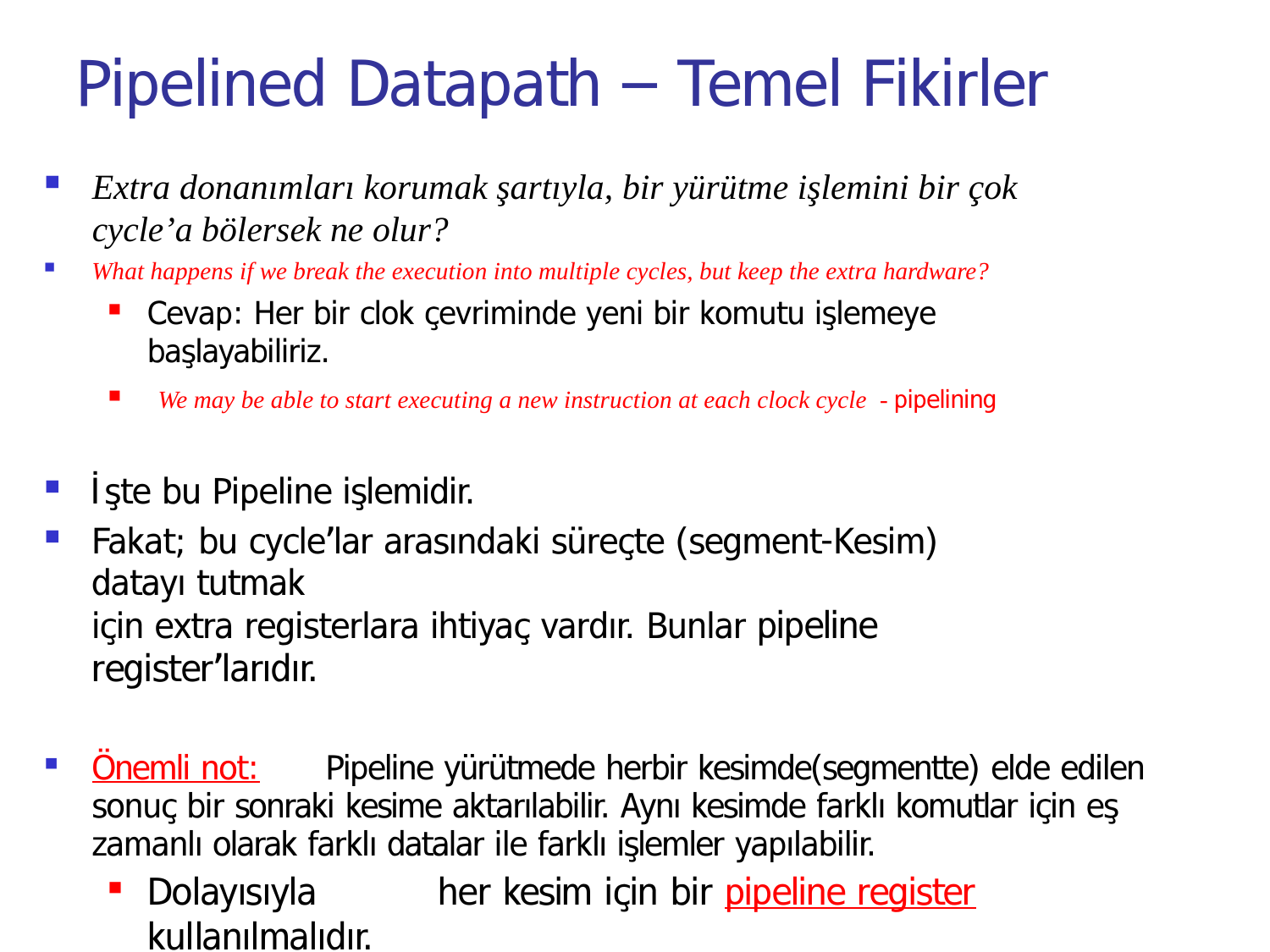

# Pipelined Datapath – Temel Fikirler
Extra donanımları korumak şartıyla, bir yürütme işlemini bir çok cycle’a bölersek ne olur?
What happens if we break the execution into multiple cycles, but keep the extra hardware?
Cevap: Her bir clok çevriminde yeni bir komutu işlemeye başlayabiliriz.
We may be able to start executing a new instruction at each clock cycle - pipelining

İşte bu Pipeline işlemidir.
Fakat; bu cycle’lar arasındaki süreçte (segment-Kesim) datayı tutmak
için extra registerlara ihtiyaç vardır. Bunlar pipeline register’larıdır.

Önemli not:	Pipeline yürütmede herbir kesimde(segmentte) elde edilen sonuç bir sonraki kesime aktarılabilir. Aynı kesimde farklı komutlar için eş zamanlı olarak farklı datalar ile farklı işlemler yapılabilir.
Dolayısıyla	her kesim için bir pipeline register kullanılmalıdır.